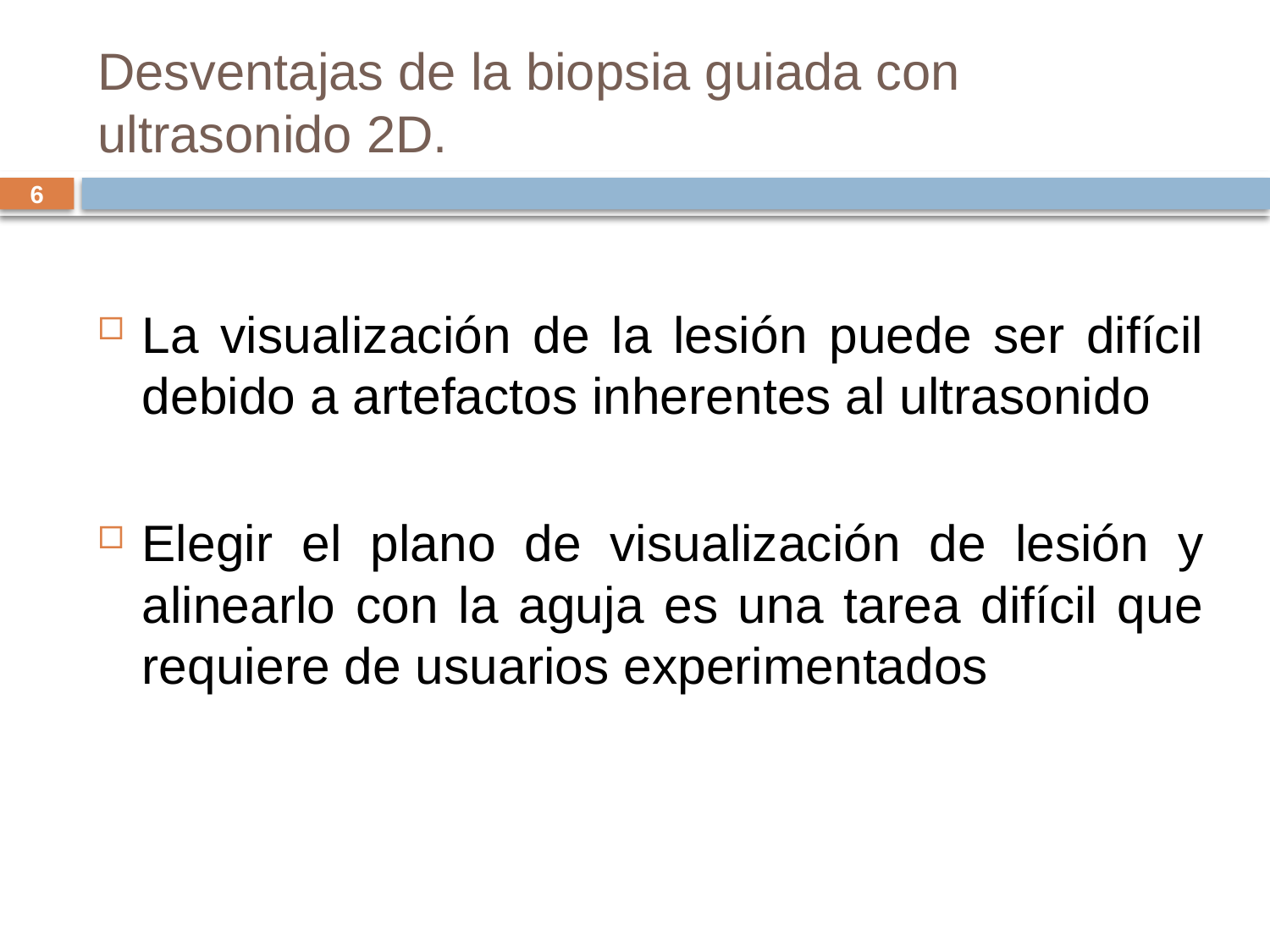

# Desventajas de la biopsia guiada con ultrasonido 2D.
6

La visualización de la lesión puede ser difícil debido a artefactos inherentes al ultrasonido

Elegir el plano de visualización de lesión y alinearlo con la aguja es una tarea difícil que requiere de usuarios experimentados